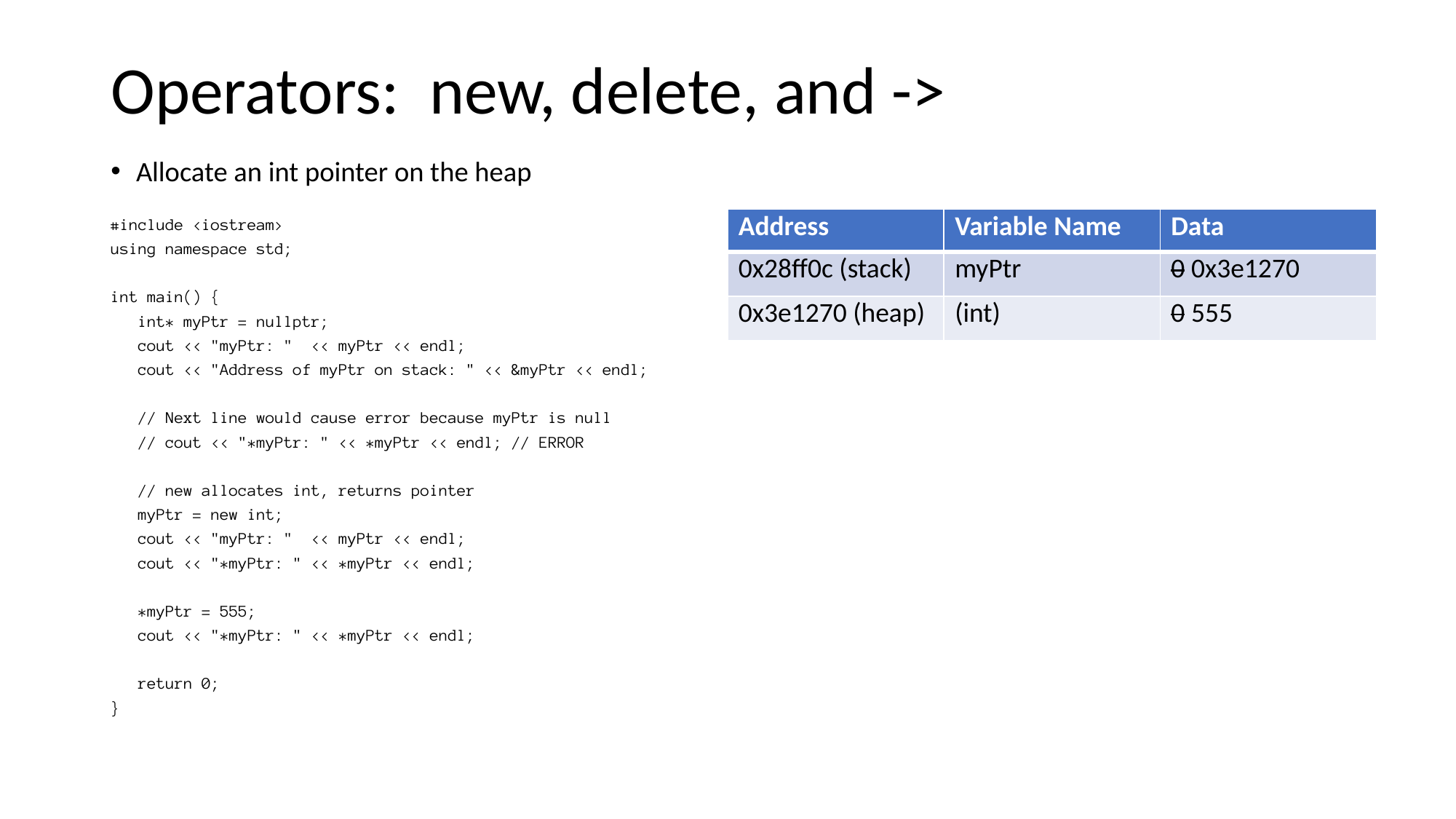

# Operators:  new, delete, and ->
Allocate an int pointer on the heap

#include <iostream>
using namespace std;

int main() {
   int* myPtr = nullptr;
   cout << "myPtr: "  << myPtr << endl;
   cout << "Address of myPtr on stack: " << &myPtr << endl;

   // Next line would cause error because myPtr is null
   // cout << "*myPtr: " << *myPtr << endl; // ERROR

   // new allocates int, returns pointer
   myPtr = new int;
   cout << "myPtr: "  << myPtr << endl;
   cout << "*myPtr: " << *myPtr << endl;

   *myPtr = 555;
   cout << "*myPtr: " << *myPtr << endl;

   return 0;
}
| Address | Variable Name | Data |
| --- | --- | --- |
| 0x28ff0c (stack) | myPtr | 0 0x3e1270 |
| 0x3e1270 (heap) | (int) | 0 555 |